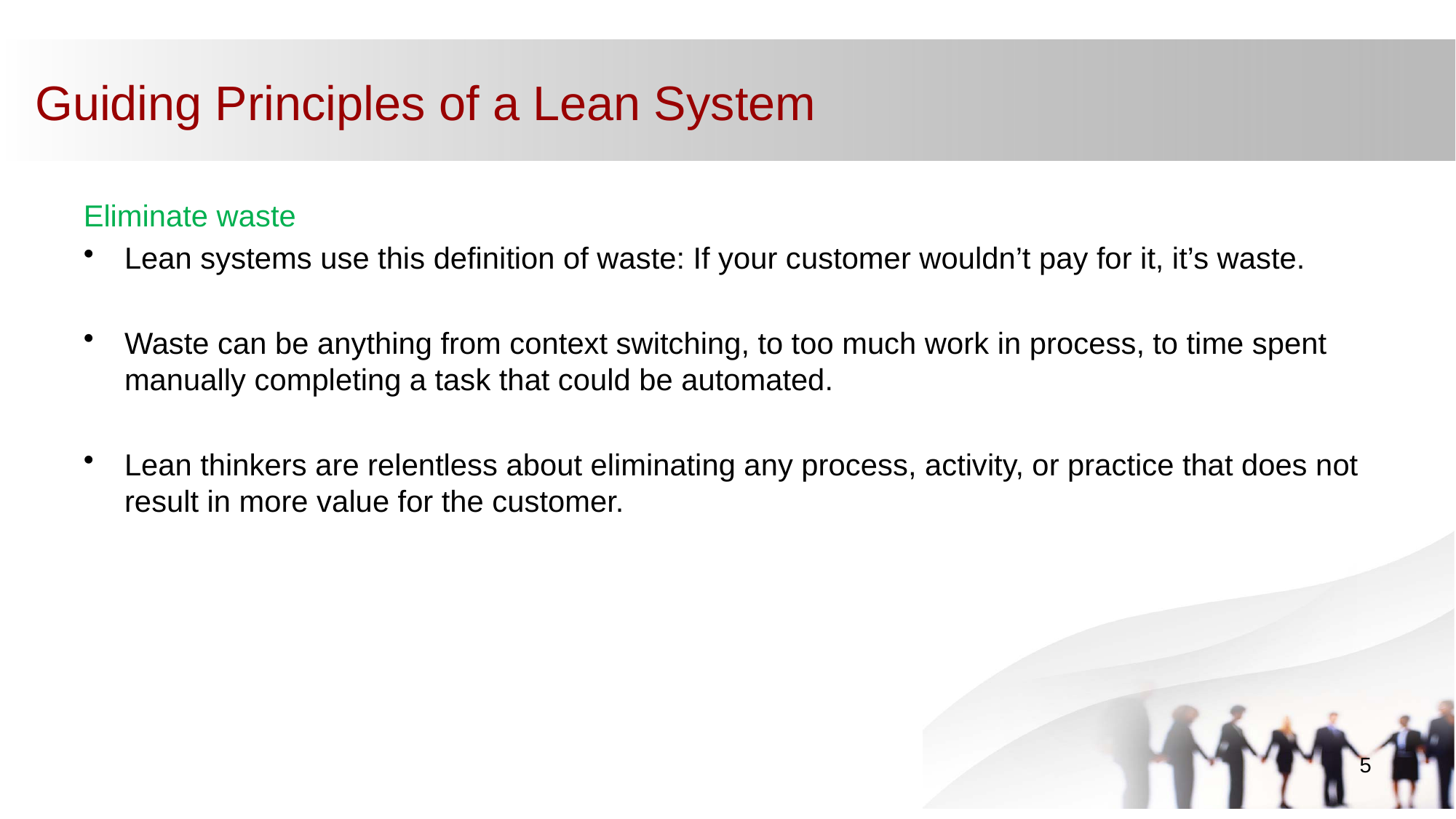

# Guiding Principles of a Lean System
Eliminate waste
Lean systems use this definition of waste: If your customer wouldn’t pay for it, it’s waste.

Waste can be anything from context switching, to too much work in process, to time spent manually completing a task that could be automated.

Lean thinkers are relentless about eliminating any process, activity, or practice that does not result in more value for the customer.
5